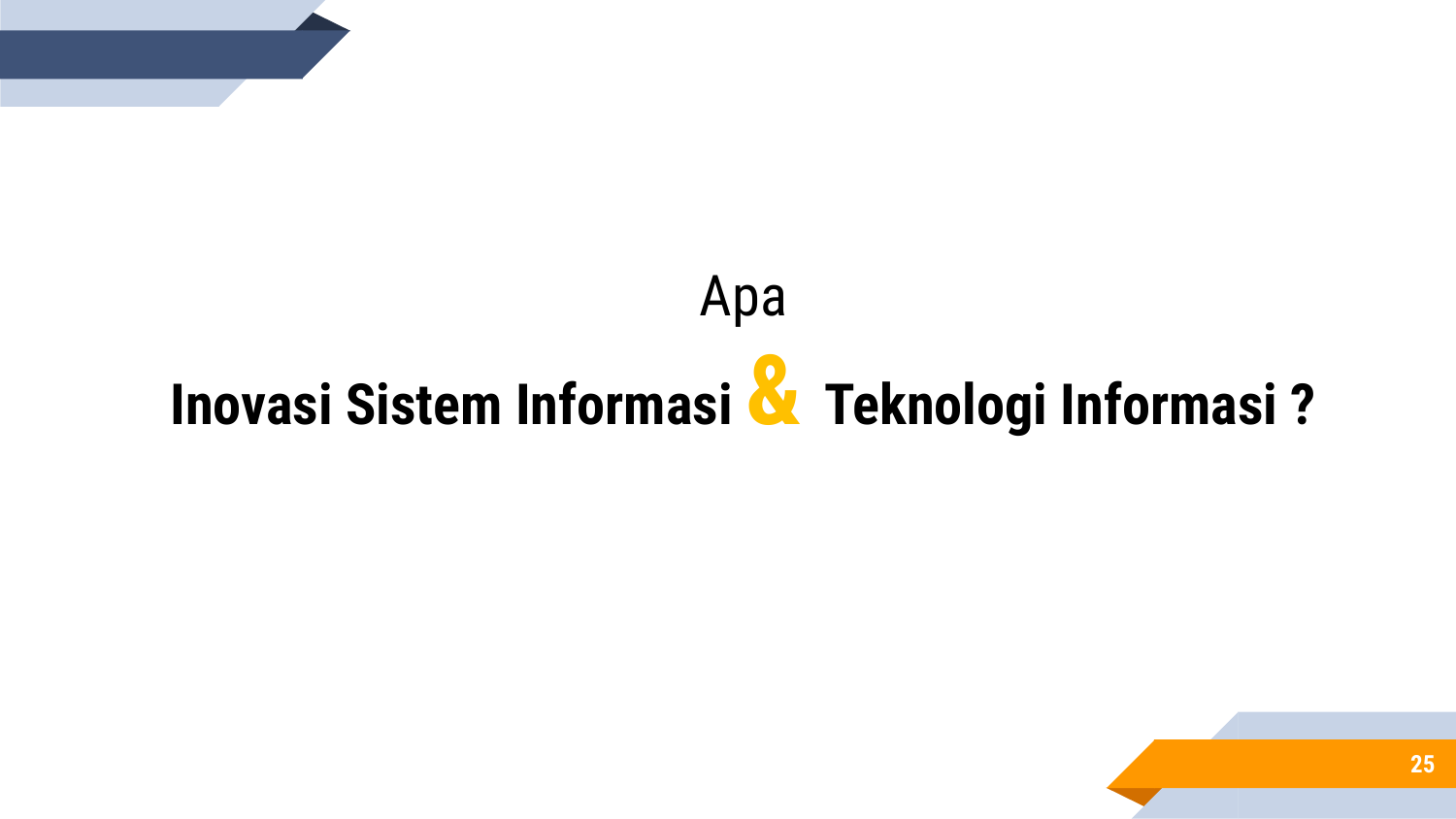

Apa
Inovasi Sistem Informasi & Teknologi Informasi ?
25